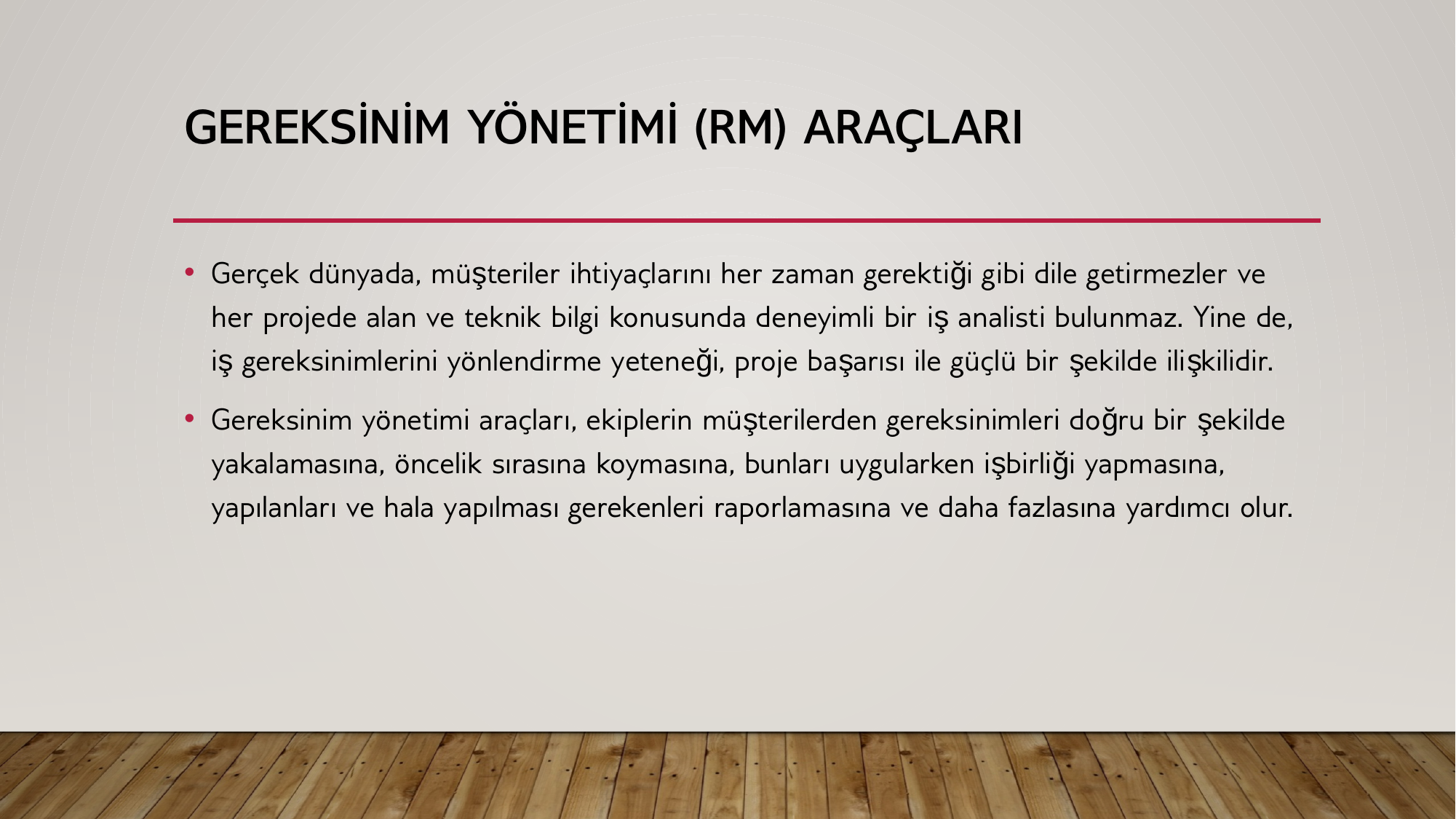

# Gereksinim Yönetimi (RM) Araçları
Gerçek dünyada, müşteriler ihtiyaçlarını her zaman gerektiği gibi dile getirmezler ve her projede alan ve teknik bilgi konusunda deneyimli bir iş analisti bulunmaz. Yine de, iş gereksinimlerini yönlendirme yeteneği, proje başarısı ile güçlü bir şekilde ilişkilidir.
Gereksinim yönetimi araçları, ekiplerin müşterilerden gereksinimleri doğru bir şekilde yakalamasına, öncelik sırasına koymasına, bunları uygularken işbirliği yapmasına, yapılanları ve hala yapılması gerekenleri raporlamasına ve daha fazlasına yardımcı olur.